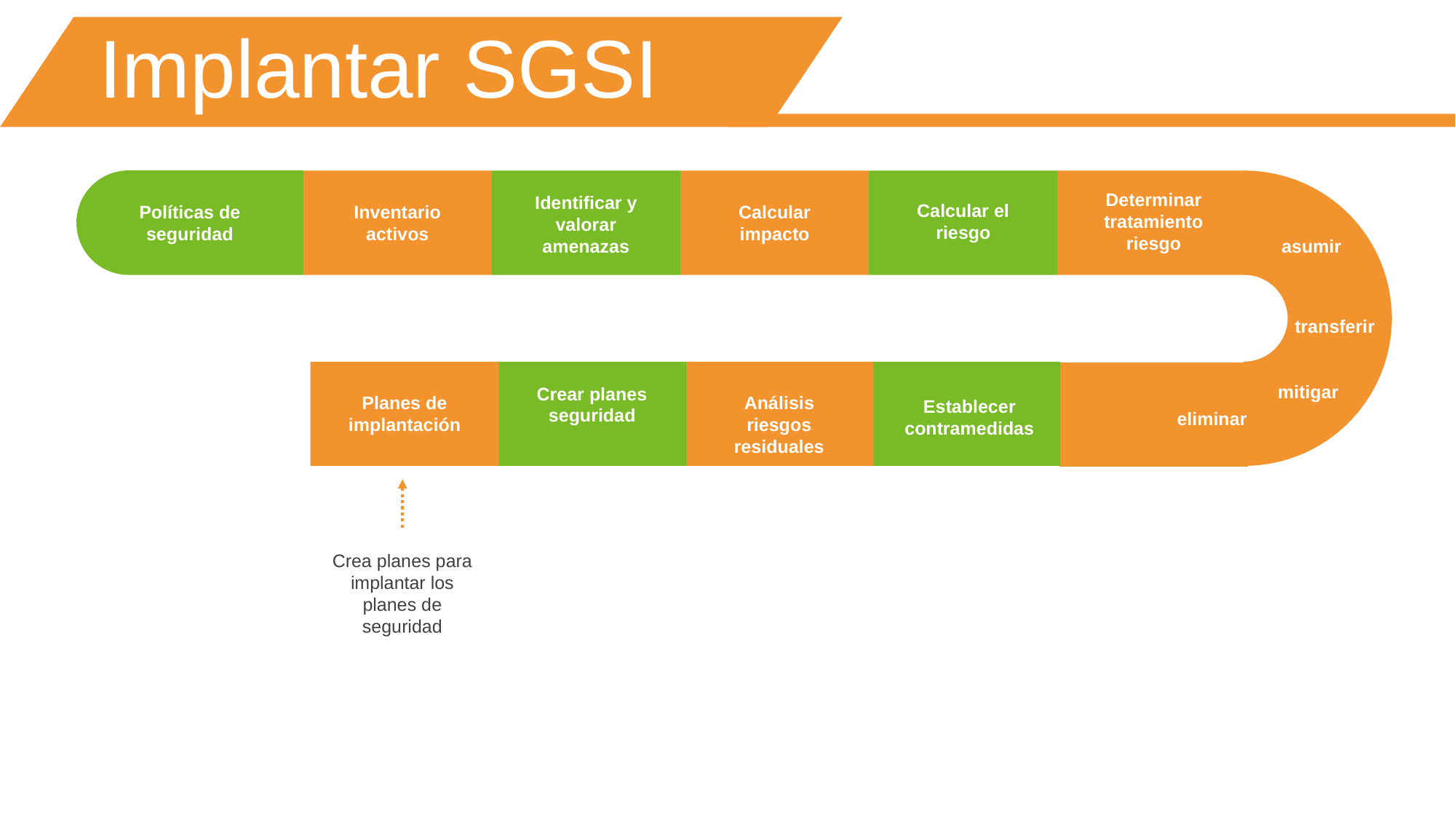

Implantar SGSI

Determinar tratamiento riesgo
Identificar y valorar amenazas
Calcular el riesgo
Políticas de seguridad
Inventario activos
Calcular impacto
asumir
transferir

mitigar
Crear planes seguridad
Planes de implantación
Análisis riesgos residuales
Establecer contramedidas
eliminar
Crea planes para implantar los planes de seguridad